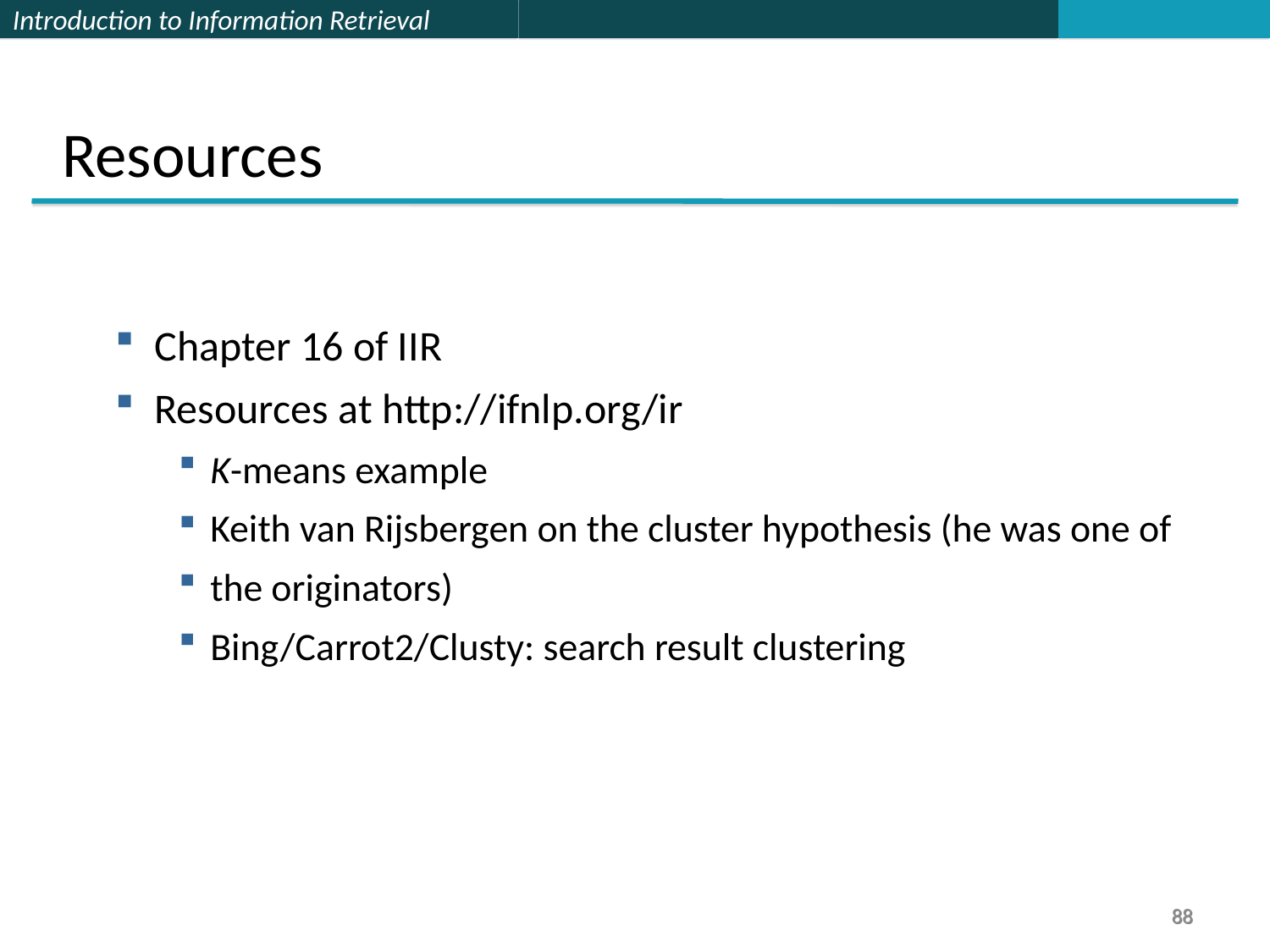

Resources

Chapter 16 of IIR
Resources at http://ifnlp.org/ir
K-means example
Keith van Rijsbergen on the cluster hypothesis (he was one of
the originators)
Bing/Carrot2/Clusty: search result clustering
88
88